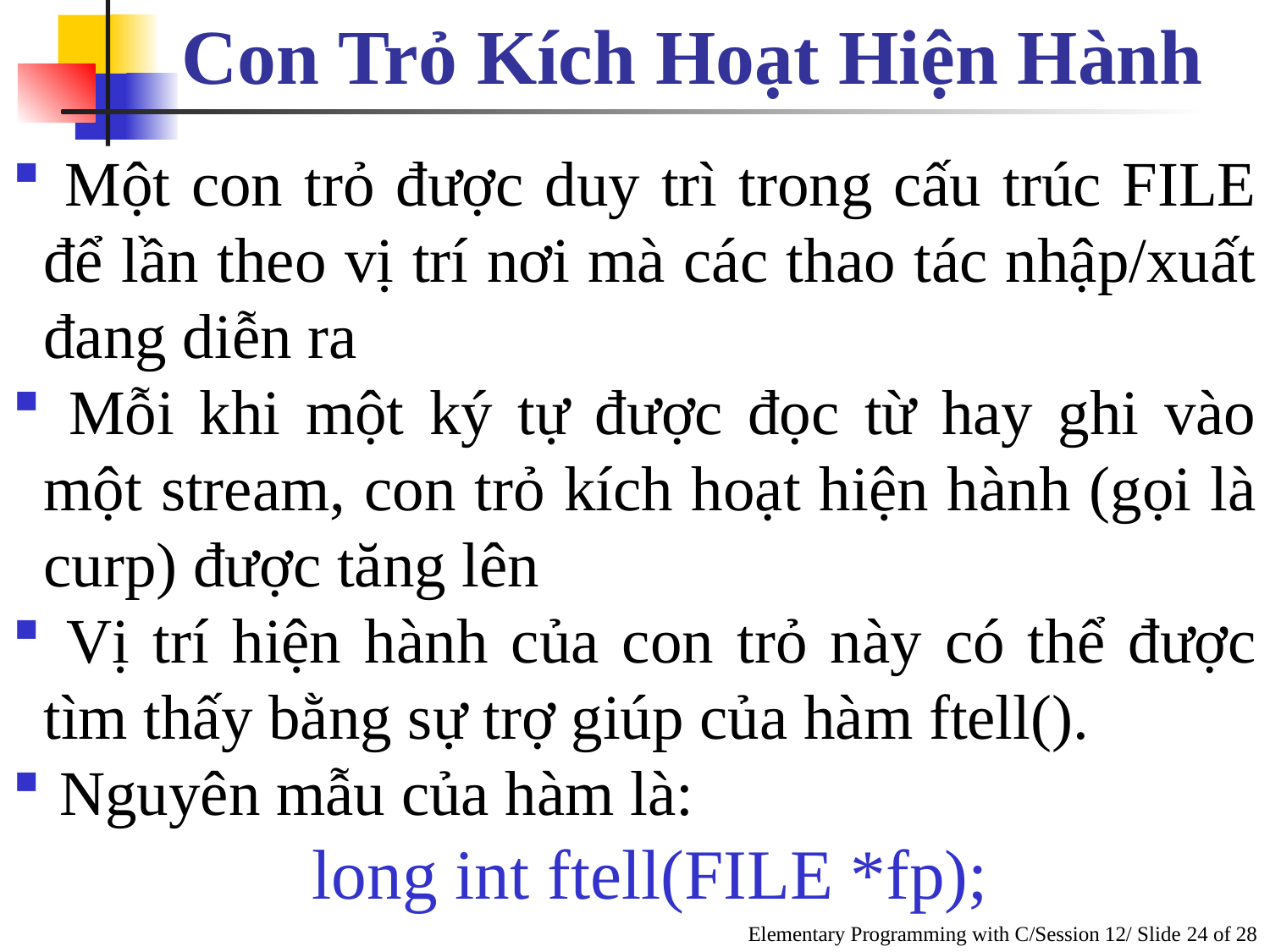

Con Trỏ Kích Hoạt Hiện Hành
 Một con trỏ được duy trì trong cấu trúc FILE để lần theo vị trí nơi mà các thao tác nhập/xuất đang diễn ra
 Mỗi khi một ký tự được đọc từ hay ghi vào một stream, con trỏ kích hoạt hiện hành (gọi là curp) được tăng lên
 Vị trí hiện hành của con trỏ này có thể được tìm thấy bằng sự trợ giúp của hàm ftell().
 Nguyên mẫu của hàm là:
	long int ftell(FILE *fp);
Elementary Programming with C/Session 12/ Slide 24 of 28